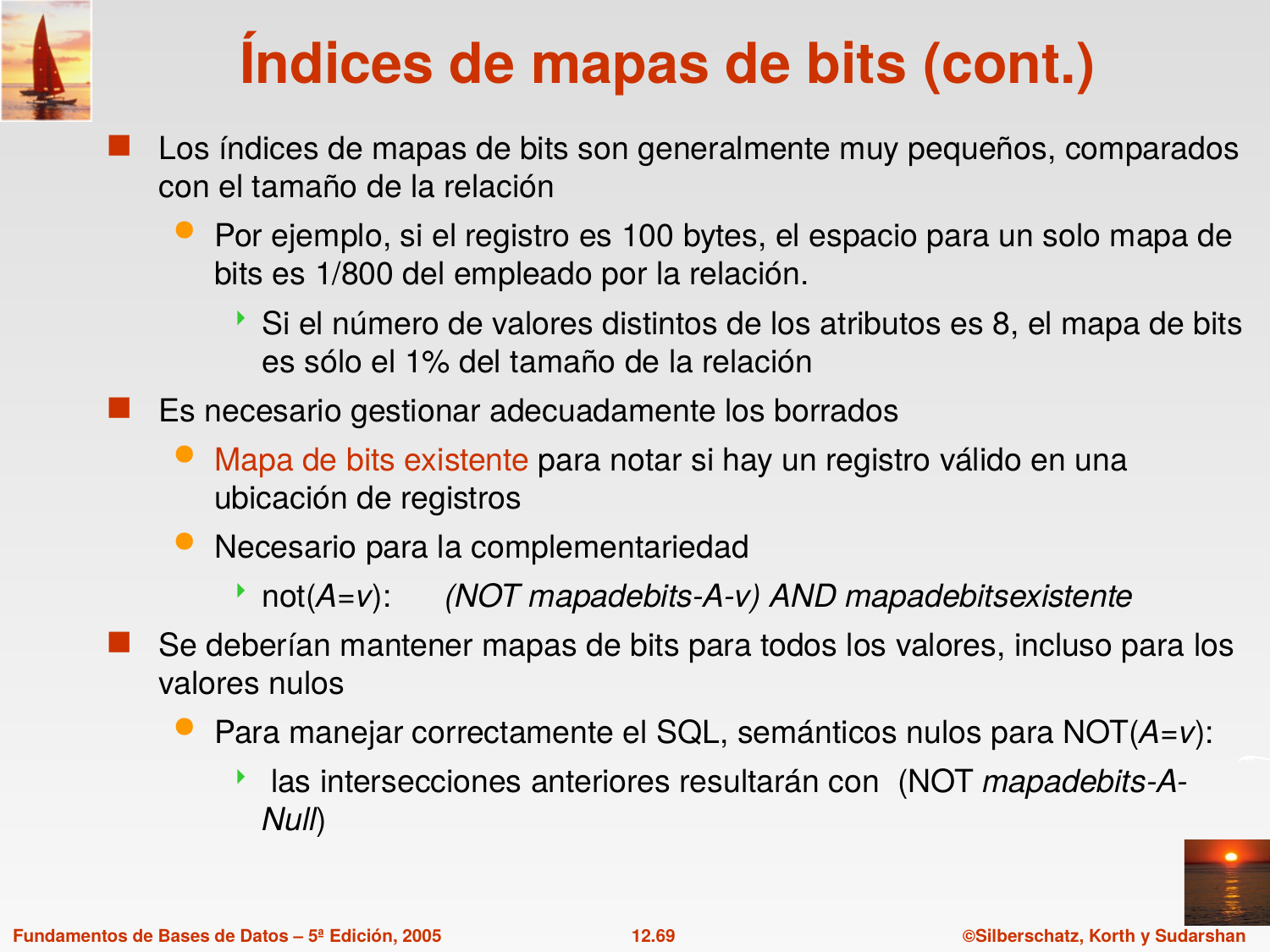

# Índices de mapas de bits (cont.)
Los índices de mapas de bits son generalmente muy pequeños, comparados con el tamaño de la relación
Por ejemplo, si el registro es 100 bytes, el espacio para un solo mapa de bits es 1/800 del empleado por la relación.
Si el número de valores distintos de los atributos es 8, el mapa de bits es sólo el 1% del tamaño de la relación
Es necesario gestionar adecuadamente los borrados
Mapa de bits existente para notar si hay un registro válido en una ubicación de registros
Necesario para la complementariedad
not(A=v):      (NOT mapadebits-A-v) AND mapadebitsexistente
Se deberían mantener mapas de bits para todos los valores, incluso para los valores nulos
Para manejar correctamente el SQL, semánticos nulos para NOT(A=v):
 las intersecciones anteriores resultarán con  (NOT mapadebits-A-Null)